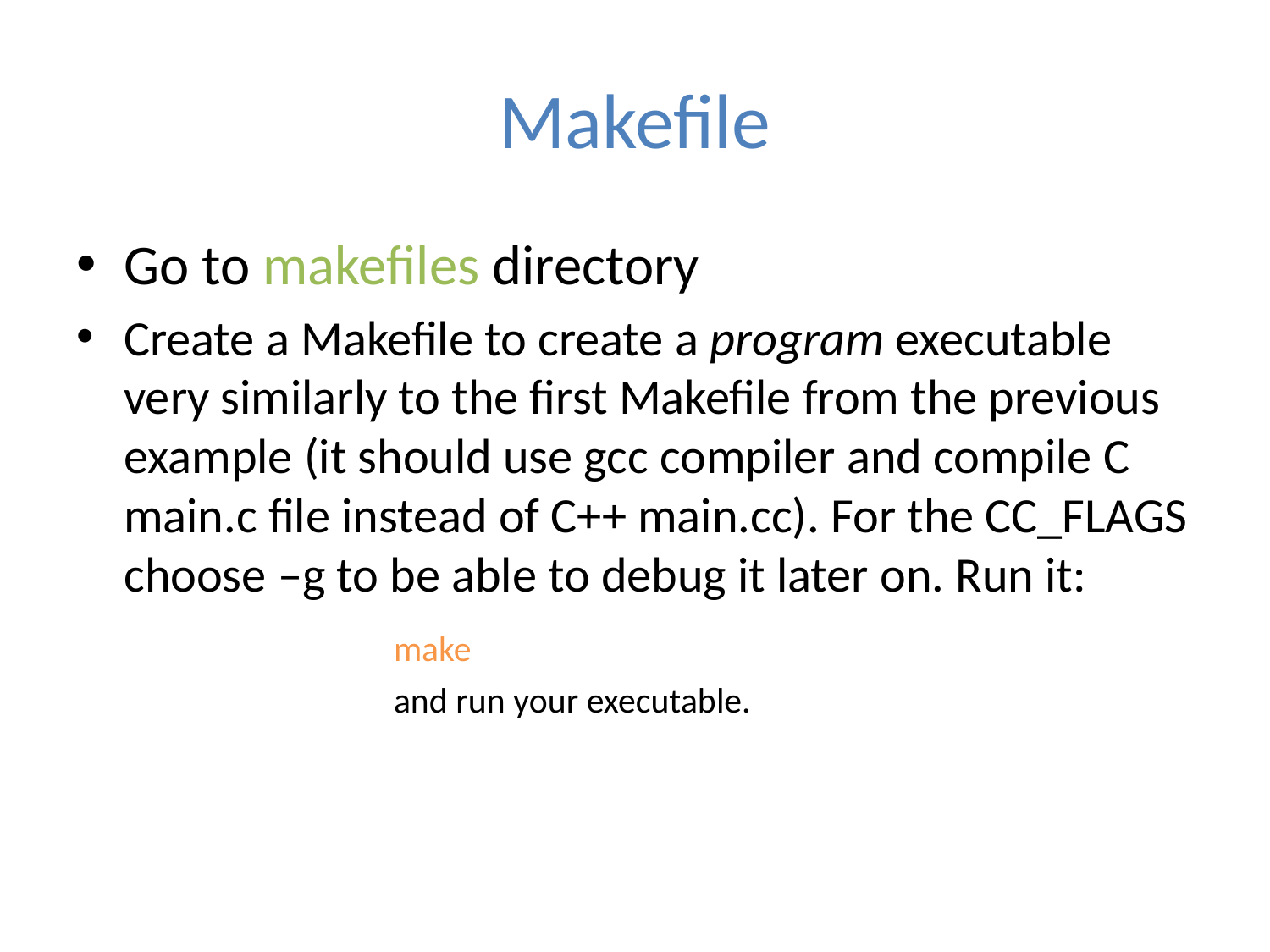

# Makefile
Go to makefiles directory
Create a Makefile to create a program executable very similarly to the first Makefile from the previous example (it should use gcc compiler and compile C main.c file instead of C++ main.cc). For the CC_FLAGS choose –g to be able to debug it later on. Run it:
		make
		and run your executable.